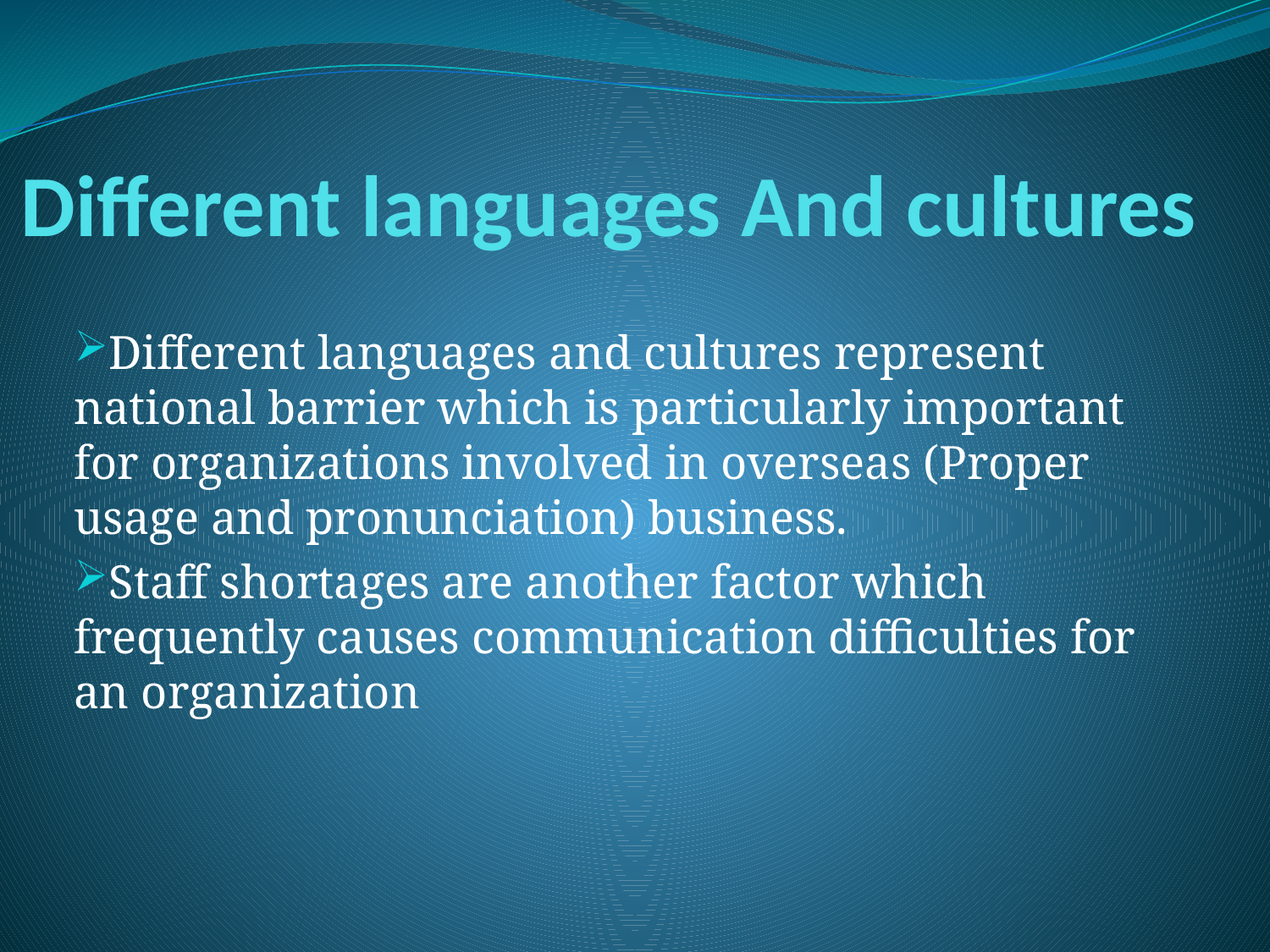

# Different languages And cultures
Different languages and cultures represent national barrier which is particularly important for organizations involved in overseas (Proper usage and pronunciation) business.
Staff shortages are another factor which frequently causes communication difficulties for an organization